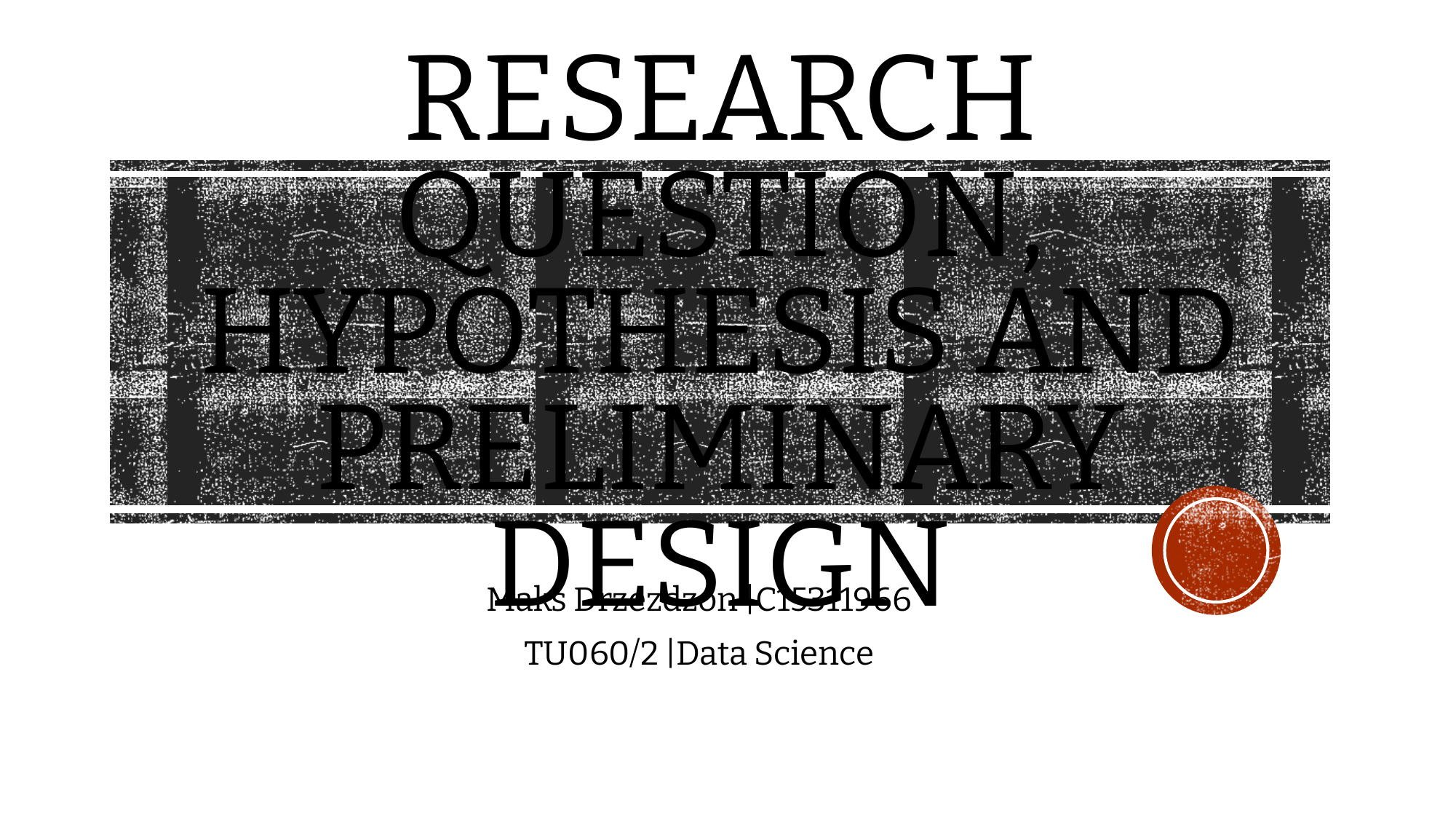

# Research Question, Hypothesis and preliminary design
Maks Drzezdzon |C15311966
TU060/2 |Data Science